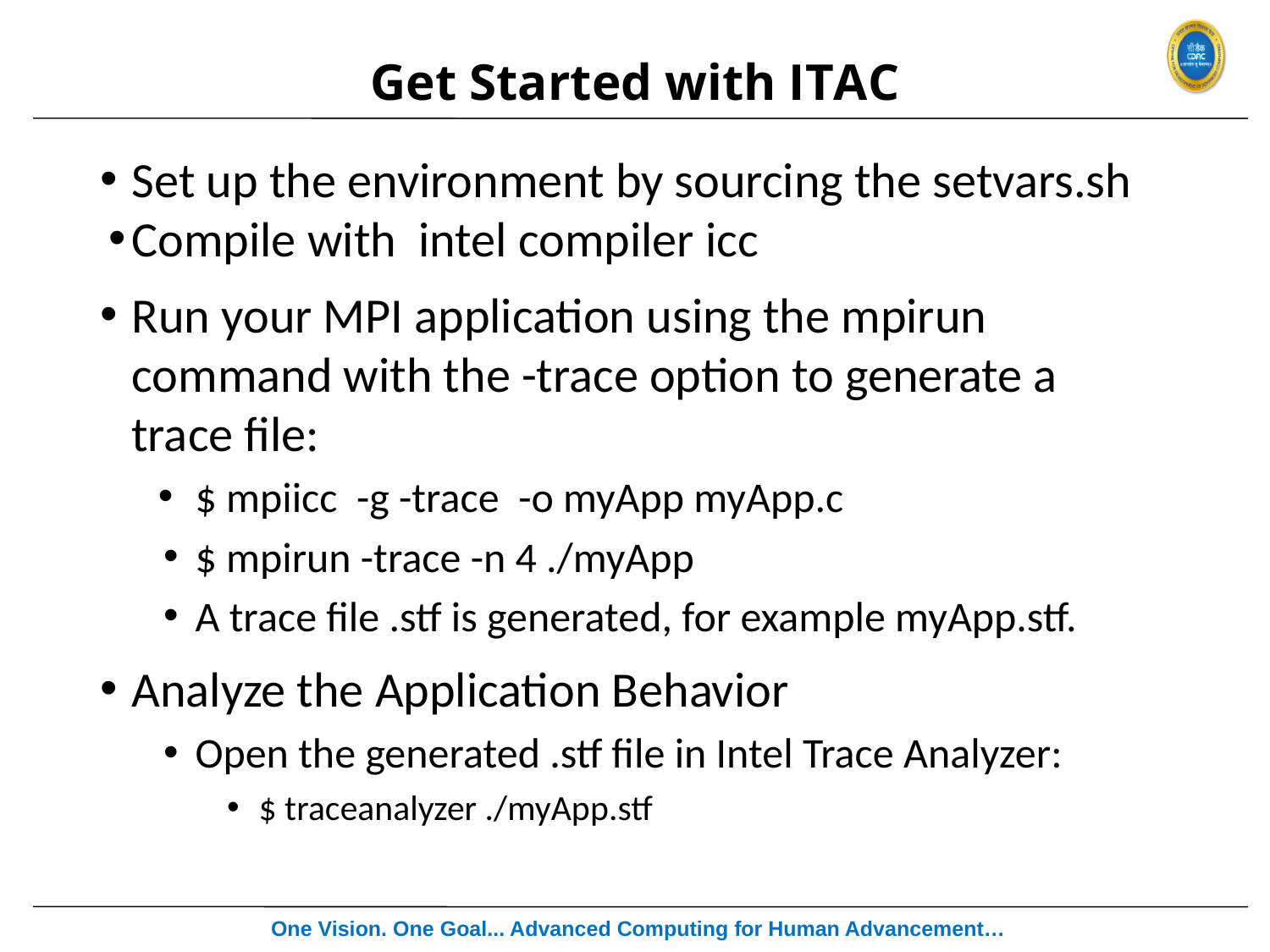

# Get Started with ITAC
Set up the environment by sourcing the setvars.sh
Compile with  intel compiler icc
Run your MPI application using the mpirun command with the -trace option to generate a trace file:
$ mpiicc  -g -trace  -o myApp myApp.c
$ mpirun -trace -n 4 ./myApp
A trace file .stf is generated, for example myApp.stf.
Analyze the Application Behavior
Open the generated .stf file in Intel Trace Analyzer:
$ traceanalyzer ./myApp.stf